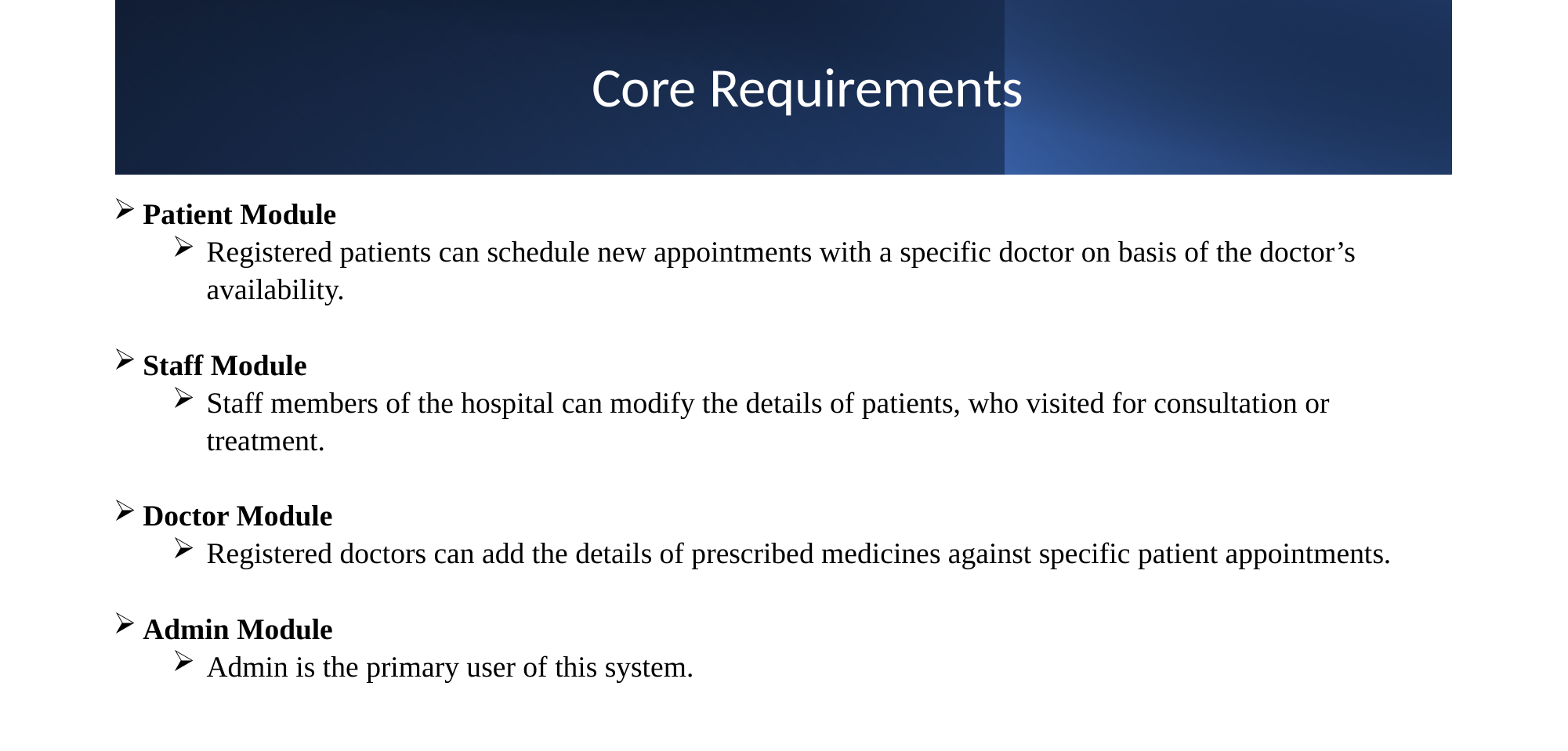

# Core Requirements
Patient Module
Registered patients can schedule new appointments with a specific doctor on basis of the doctor’s availability.

Staff Module
Staff members of the hospital can modify the details of patients, who visited for consultation or treatment.

Doctor Module
Registered doctors can add the details of prescribed medicines against specific patient appointments.

Admin Module
Admin is the primary user of this system.